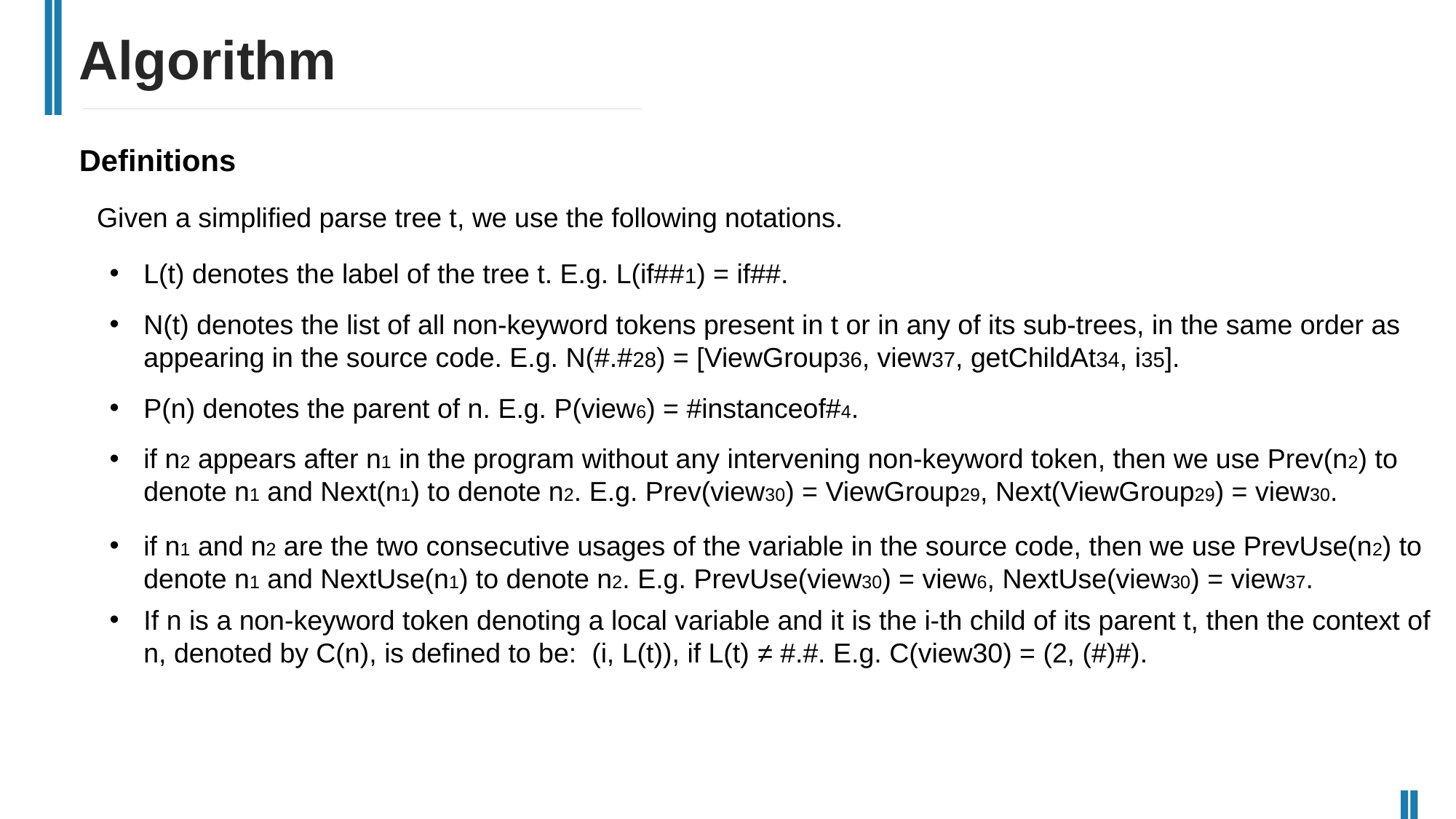

Algorithm
Definitions
Given a simplified parse tree t, we use the following notations.
L(t) denotes the label of the tree t. E.g. L(if##1) = if##.
N(t) denotes the list of all non-keyword tokens present in t or in any of its sub-trees, in the same order as appearing in the source code. E.g. N(#.#28) = [ViewGroup36, view37, getChildAt34, i35].
P(n) denotes the parent of n. E.g. P(view6) = #instanceof#4.
if n2 appears after n1 in the program without any intervening non-keyword token, then we use Prev(n2) to denote n1 and Next(n1) to denote n2. E.g. Prev(view30) = ViewGroup29, Next(ViewGroup29) = view30.

if n1 and n2 are the two consecutive usages of the variable in the source code, then we use PrevUse(n2) to denote n1 and NextUse(n1) to denote n2. E.g. PrevUse(view30) = view6, NextUse(view30) = view37.
If n is a non-keyword token denoting a local variable and it is the i-th child of its parent t, then the context of n, denoted by C(n), is defined to be:  (i, L(t)), if L(t) ≠ #.#. E.g. C(view30) = (2, (#)#).